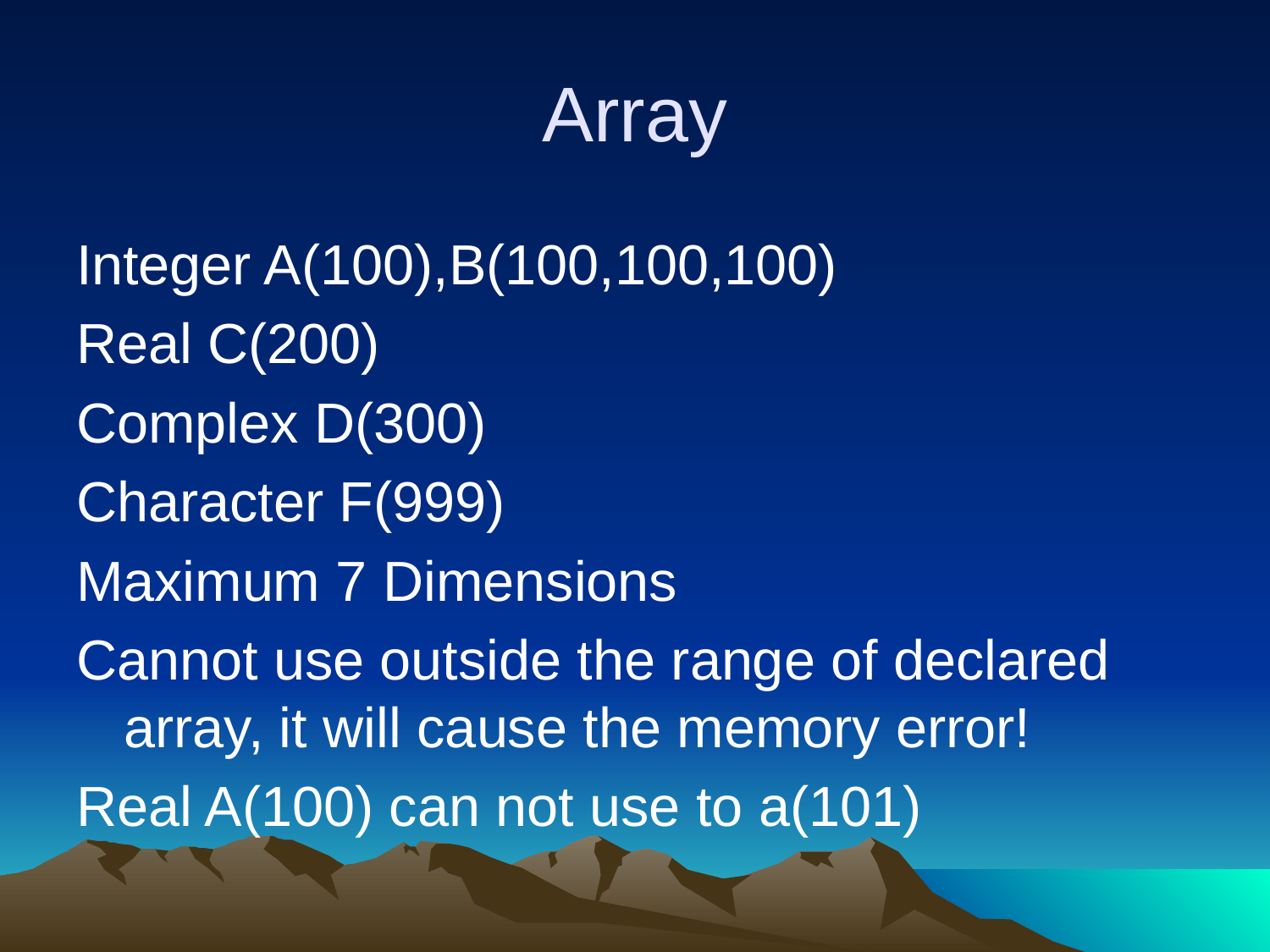

# Array
Integer A(100),B(100,100,100)
Real C(200)
Complex D(300)
Character F(999)
Maximum 7 Dimensions
Cannot use outside the range of declared array, it will cause the memory error!
Real A(100) can not use to a(101)